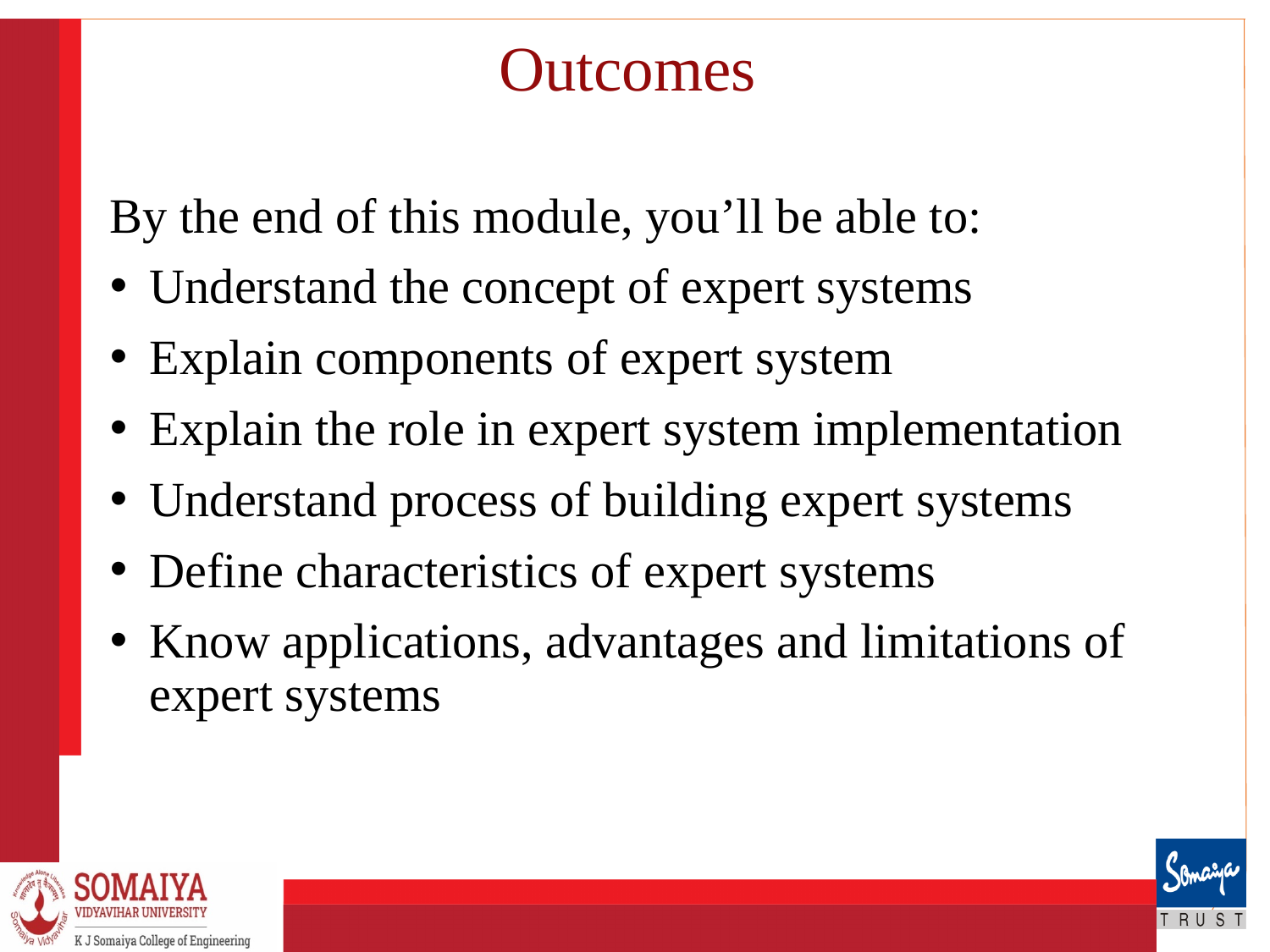

# Outcomes
By the end of this module, you’ll be able to:
Understand the concept of expert systems
Explain components of expert system
Explain the role in expert system implementation
Understand process of building expert systems
Define characteristics of expert systems
Know applications, advantages and limitations of expert systems